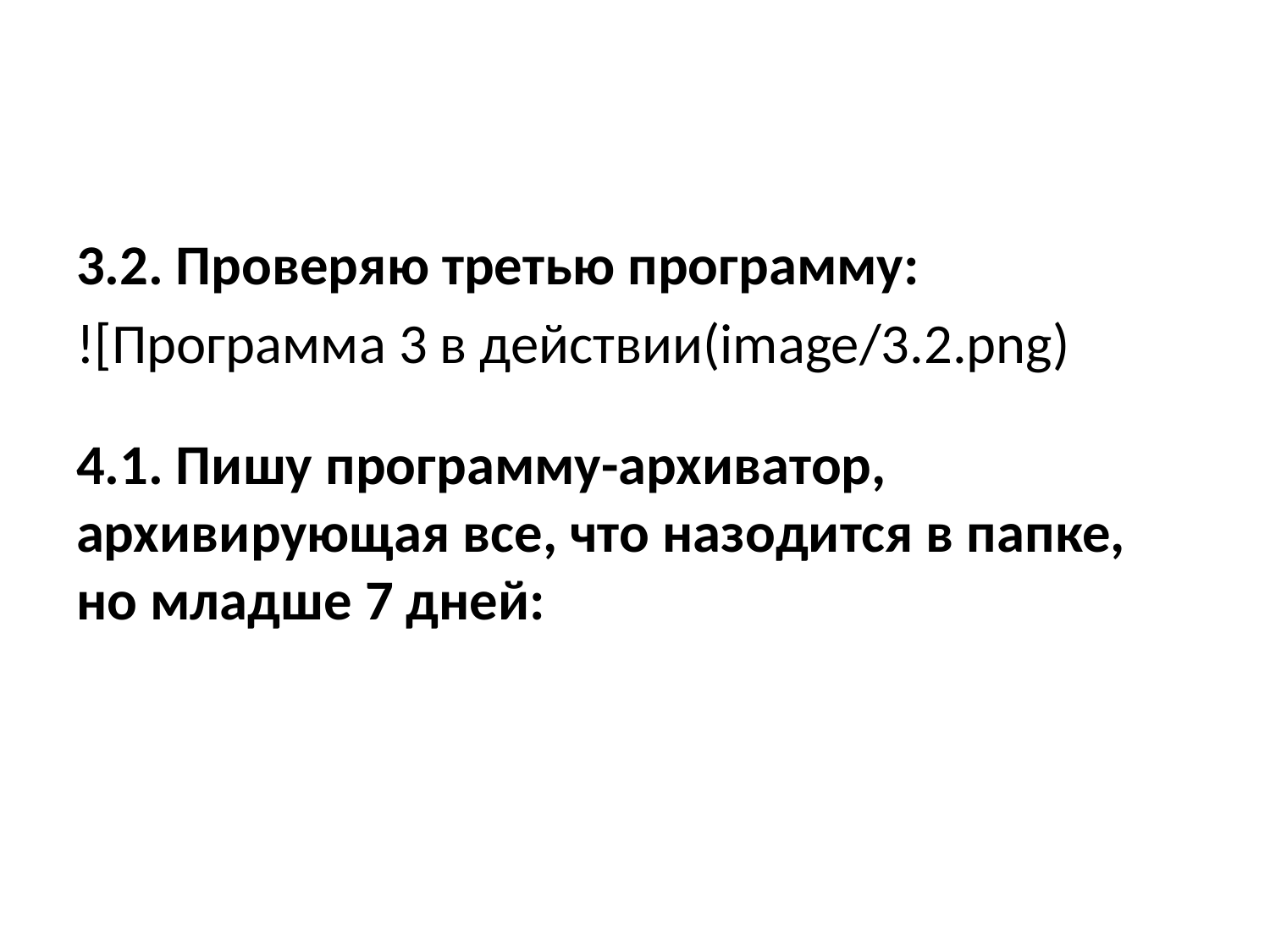

3.2. Проверяю третью программу:
![Программа 3 в действии(image/3.2.png)
4.1. Пишу программу-архиватор, архивирующая все, что назодится в папке, но младше 7 дней: